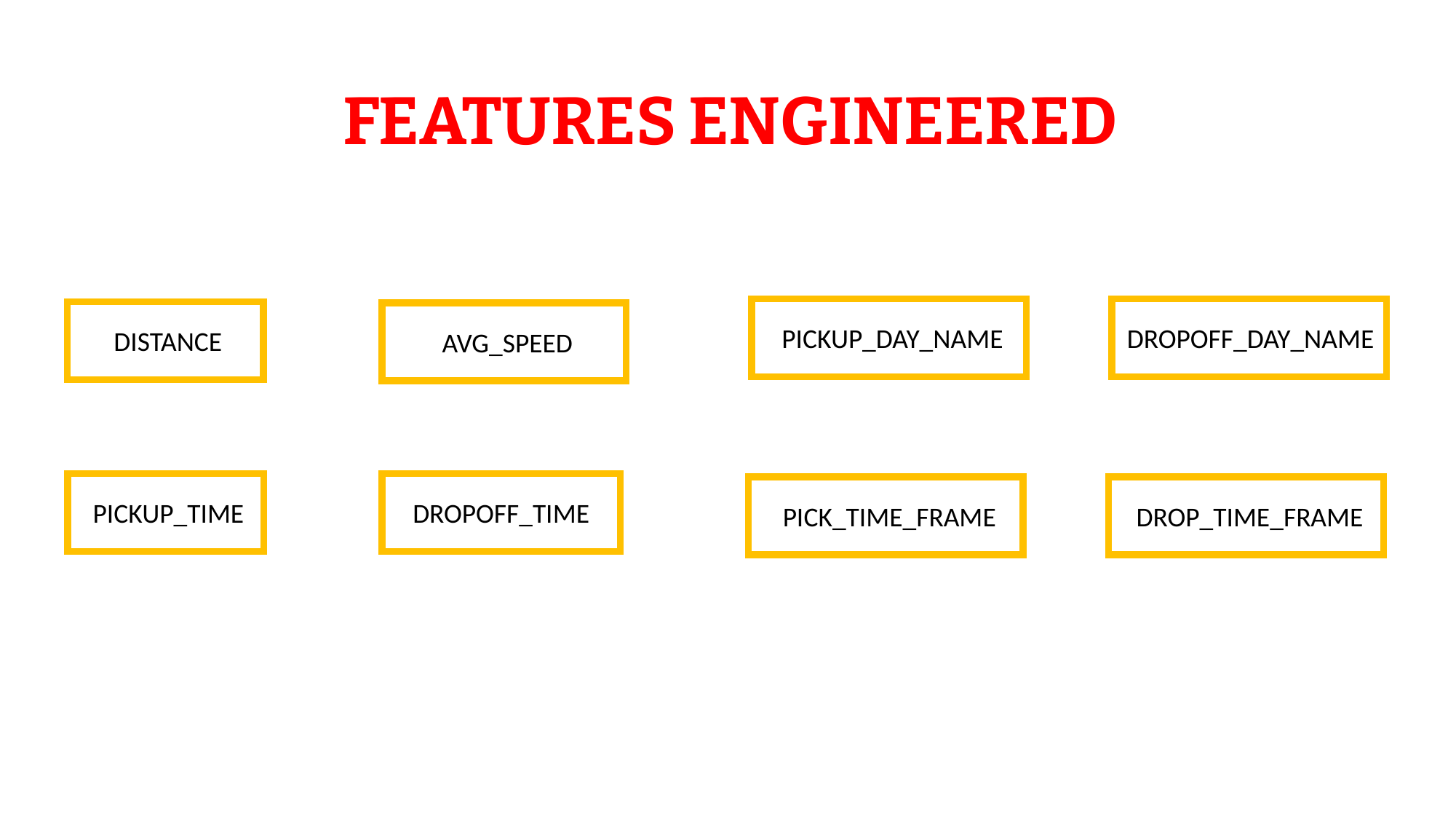

# FEATURES ENGINEERED

PICKUP_DAY_NAME

DROPOFF_DAY_NAME

DISTANCE

AVG_SPEED

PICKUP_TIME

DROPOFF_TIME

PICK_TIME_FRAME

DROP_TIME_FRAME